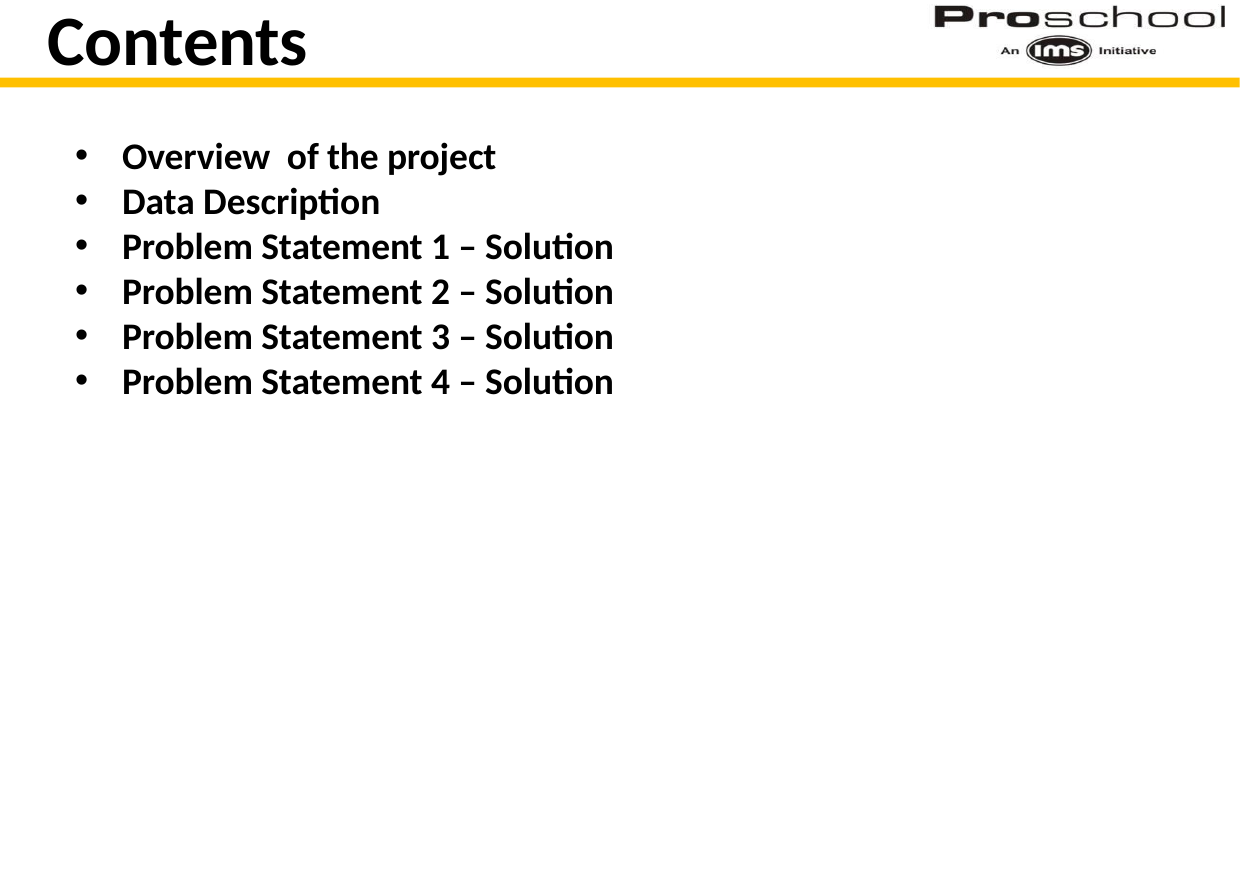

Contents
Overview  of the project
Data Description
Problem Statement 1 – Solution
Problem Statement 2 – Solution
Problem Statement 3 – Solution
Problem Statement 4 – Solution